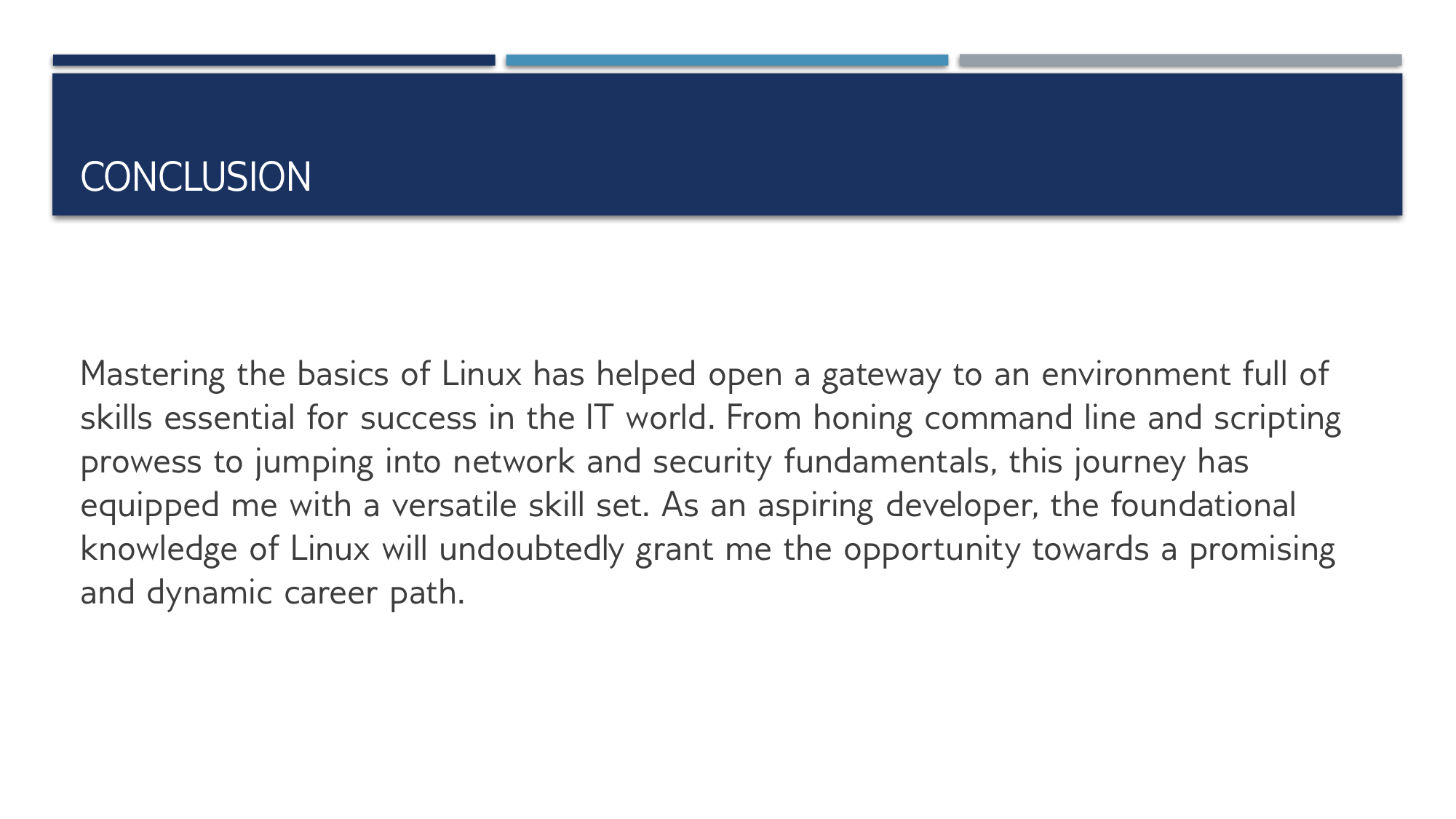

# Conclusion
Mastering the basics of Linux has helped open a gateway to an environment full of skills essential for success in the IT world. From honing command line and scripting prowess to jumping into network and security fundamentals, this journey has equipped me with a versatile skill set. As an aspiring developer, the foundational knowledge of Linux will undoubtedly grant me the opportunity towards a promising and dynamic career path.